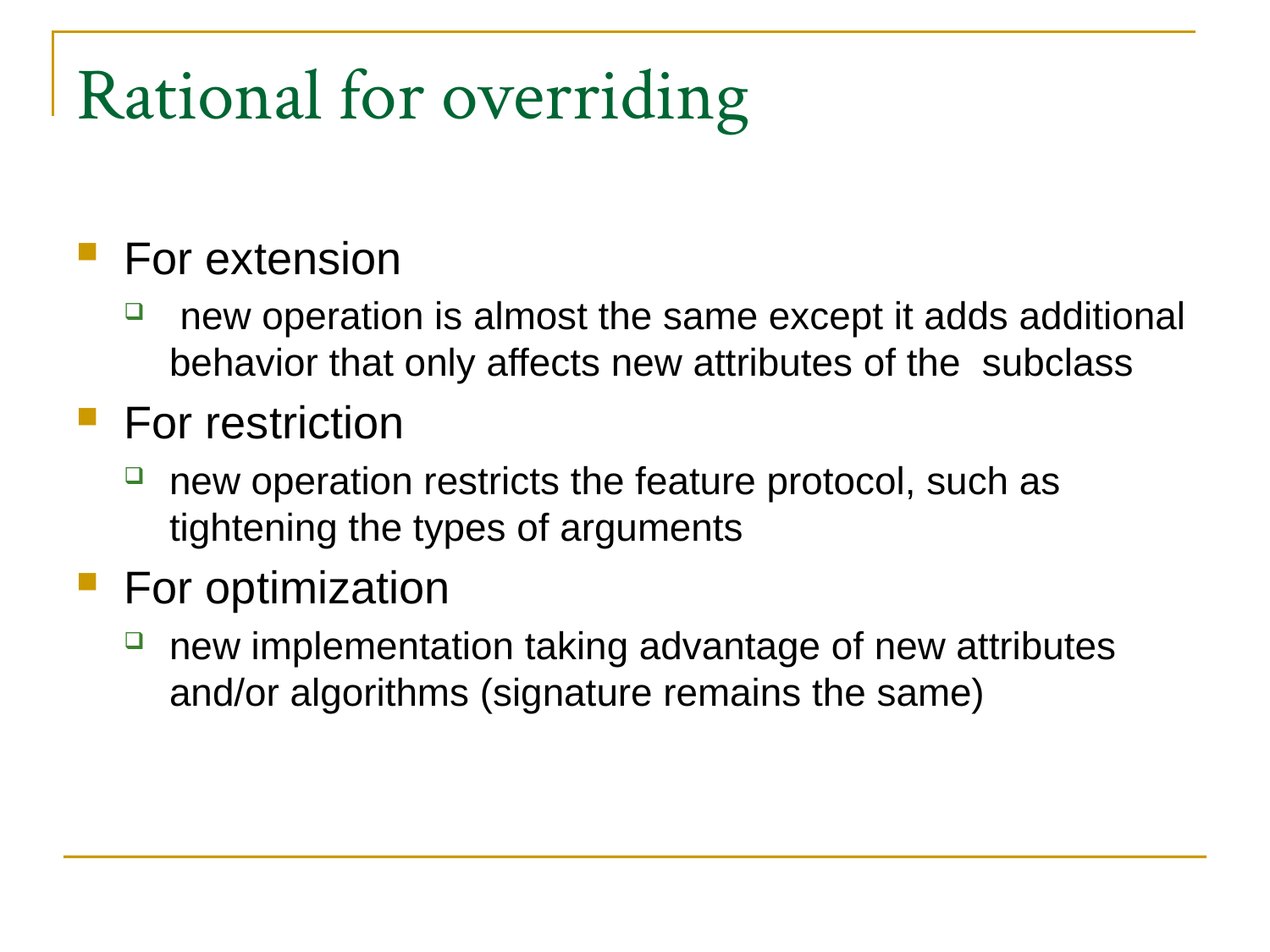

# Rational for overriding
For extension
 new operation is almost the same except it adds additional behavior that only affects new attributes of the  subclass
For restriction
new operation restricts the feature protocol, such as tightening the types of arguments
For optimization
new implementation taking advantage of new attributes and/or algorithms (signature remains the same)